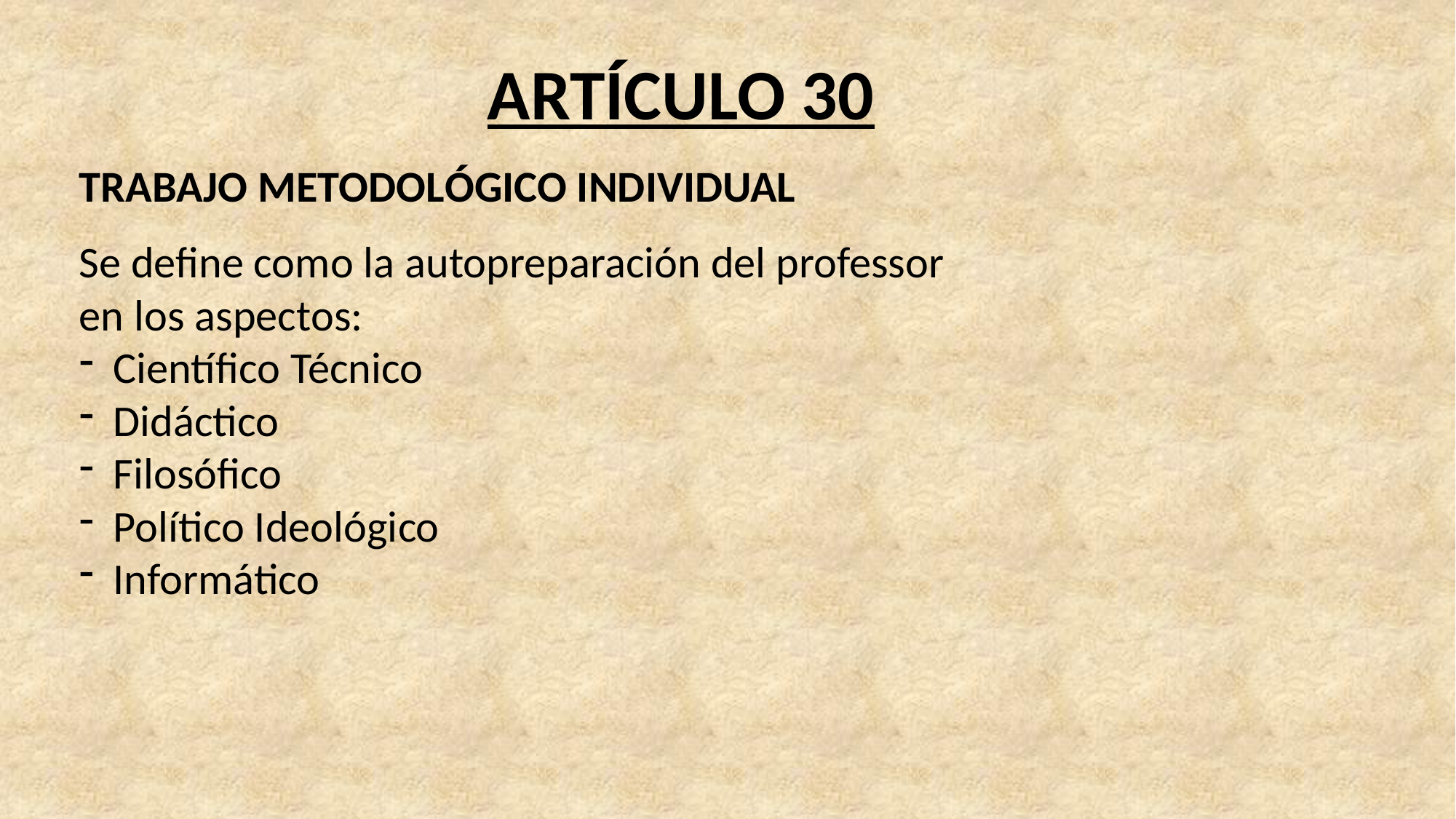

ARTÍCULO 30
TRABAJO METODOLÓGICO INDIVIDUAL
Se define como la autopreparación del professor en los aspectos:
Científico Técnico
Didáctico
Filosófico
Político Ideológico
Informático